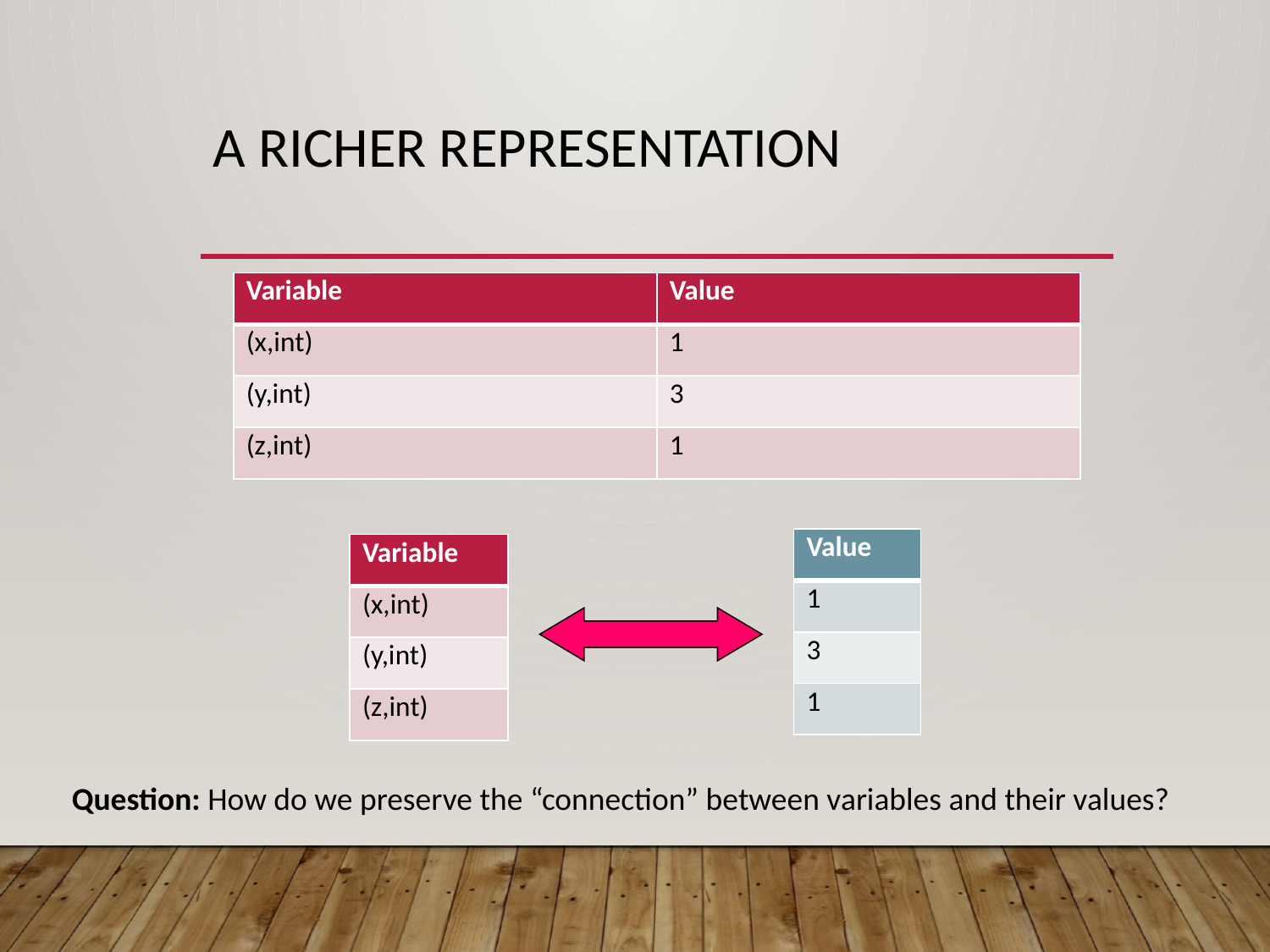

# A Richer Representation
| Variable | Value |
| --- | --- |
| (x,int) | 1 |
| (y,int) | 3 |
| (z,int) | 1 |
| Value |
| --- |
| 1 |
| 3 |
| 1 |
| Variable |
| --- |
| (x,int) |
| (y,int) |
| (z,int) |

Question: How do we preserve the “connection” between variables and their values?